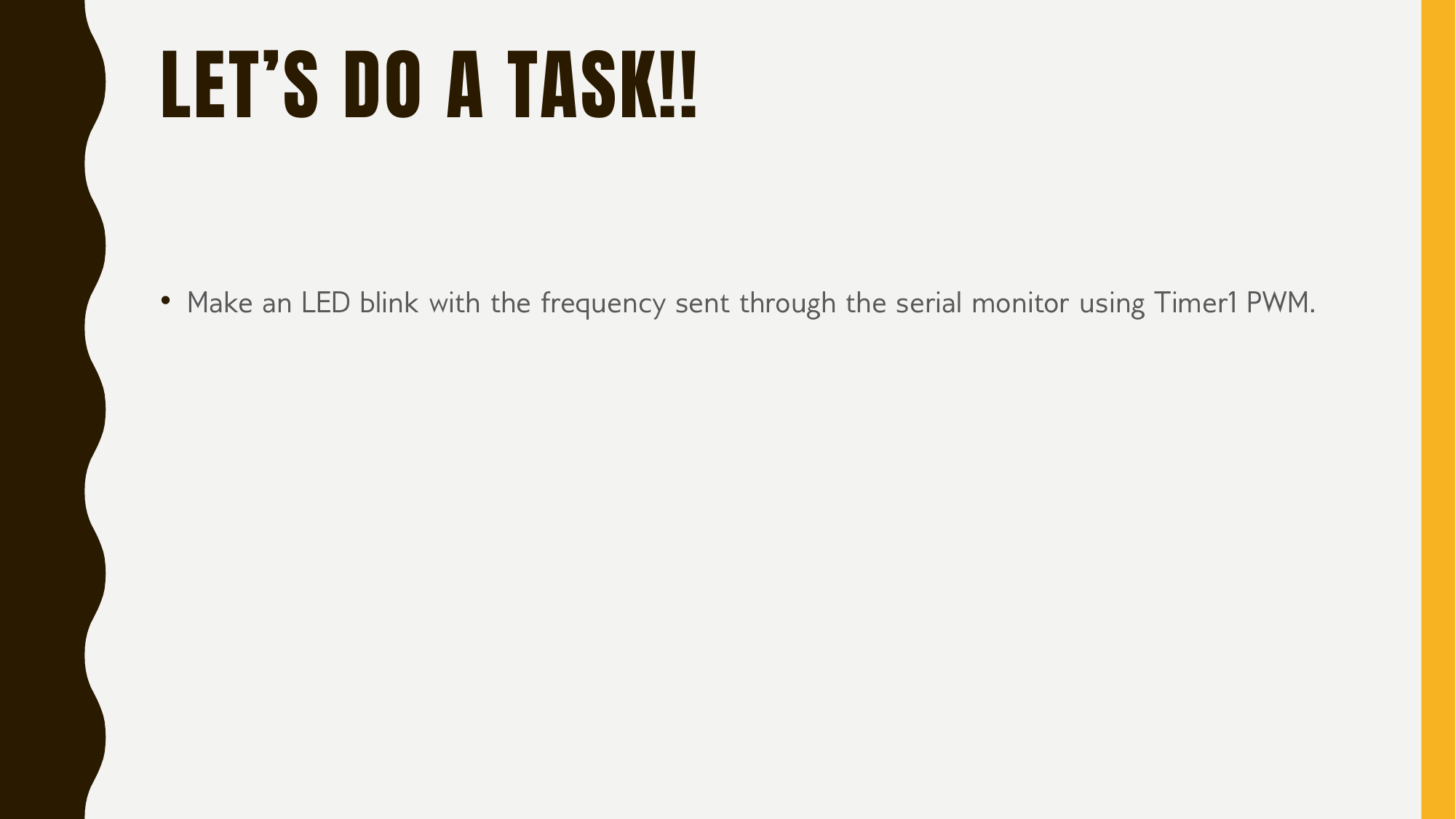

# Let’s do a Task!!
Make an LED blink with the frequency sent through the serial monitor using Timer1 PWM.